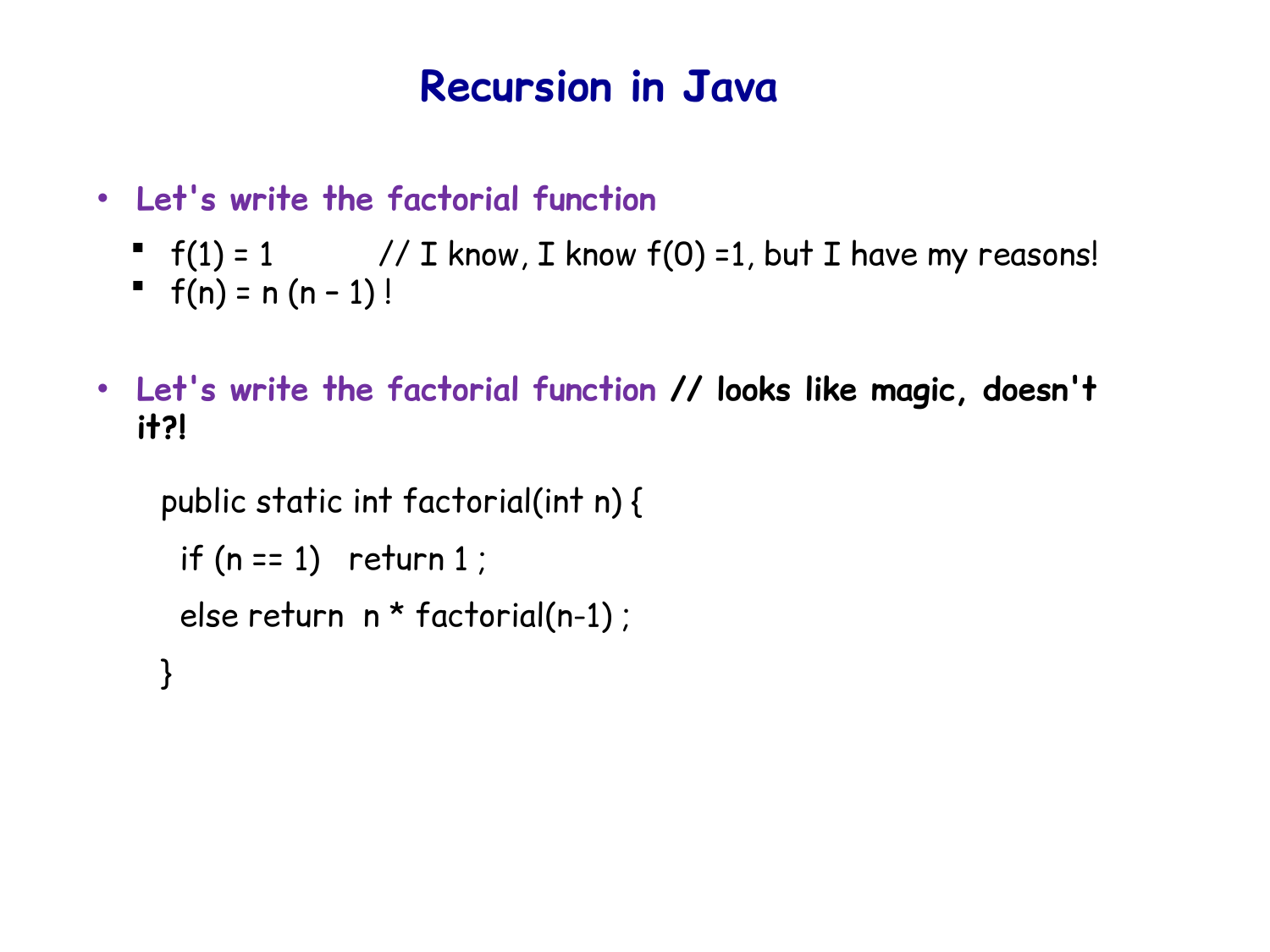

Recursion in Java

Let's write the factorial function
 f(1) = 1           // I know, I know f(0) =1, but I have my reasons!
 f(n) = n (n – 1) !

Let's write the factorial function // looks like magic, doesn't it?!

public static int factorial(int n) {
  if (n == 1)   return 1 ;
  else return  n * factorial(n-1) ;
}